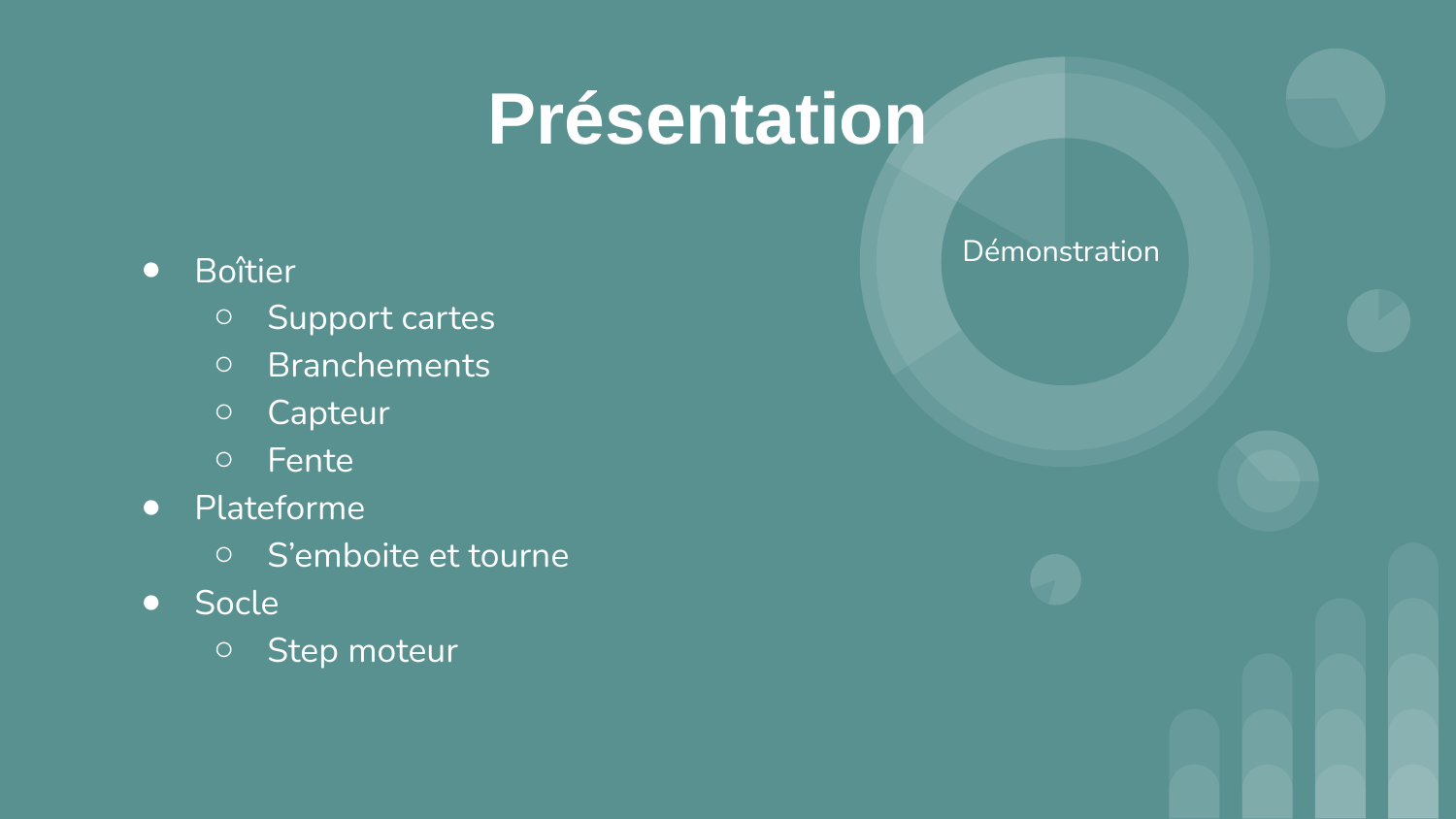

# Présentation

Boîtier
Support cartes
Branchements
Capteur
Fente
Plateforme
S’emboite et tourne
Socle
Step moteur

Démonstration